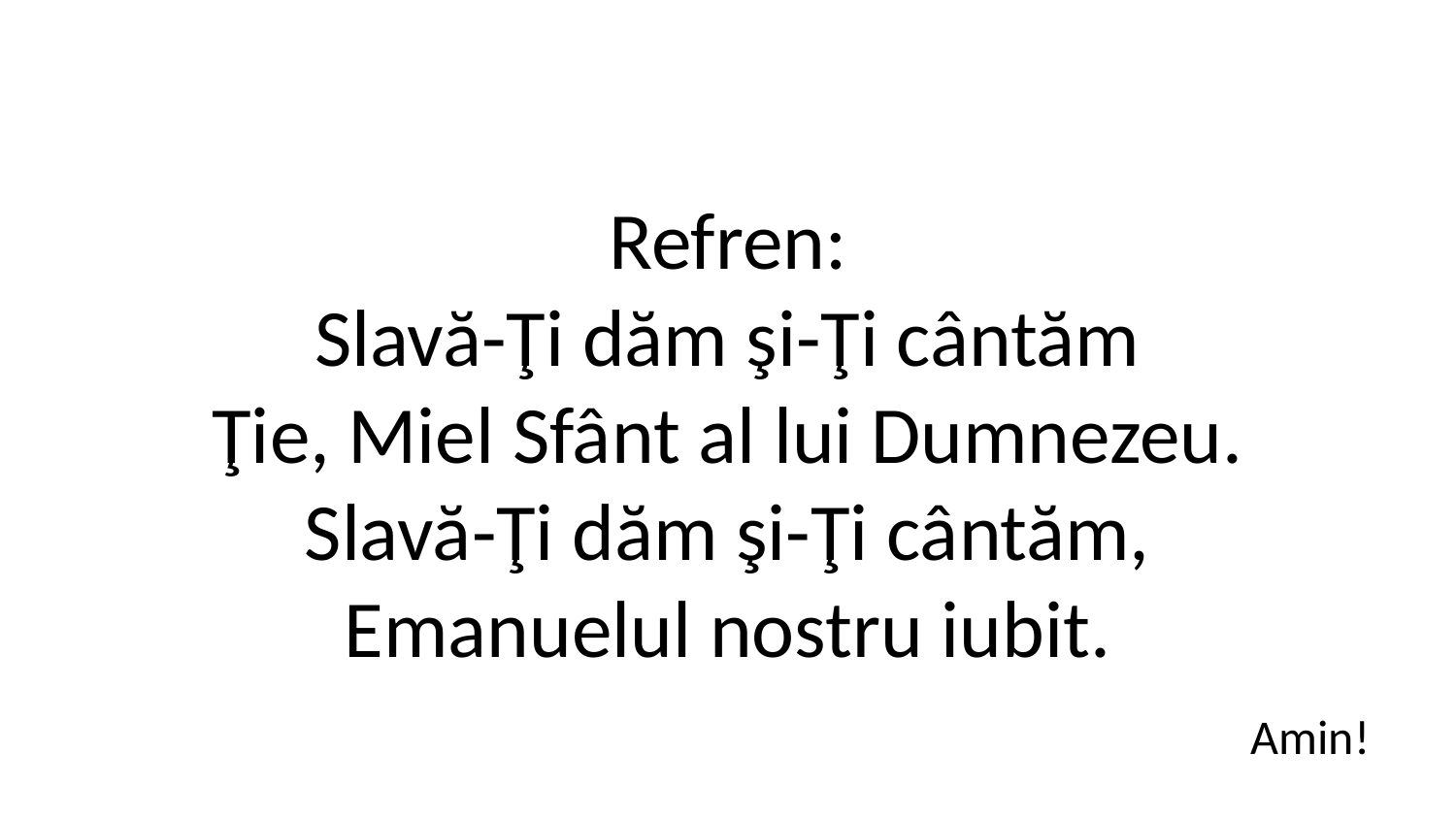

Refren:
Slavă-Ţi dăm şi-Ţi cântăm
Ţie, Miel Sfânt al lui Dumnezeu.
Slavă-Ţi dăm şi-Ţi cântăm,
Emanuelul nostru iubit.

Amin!